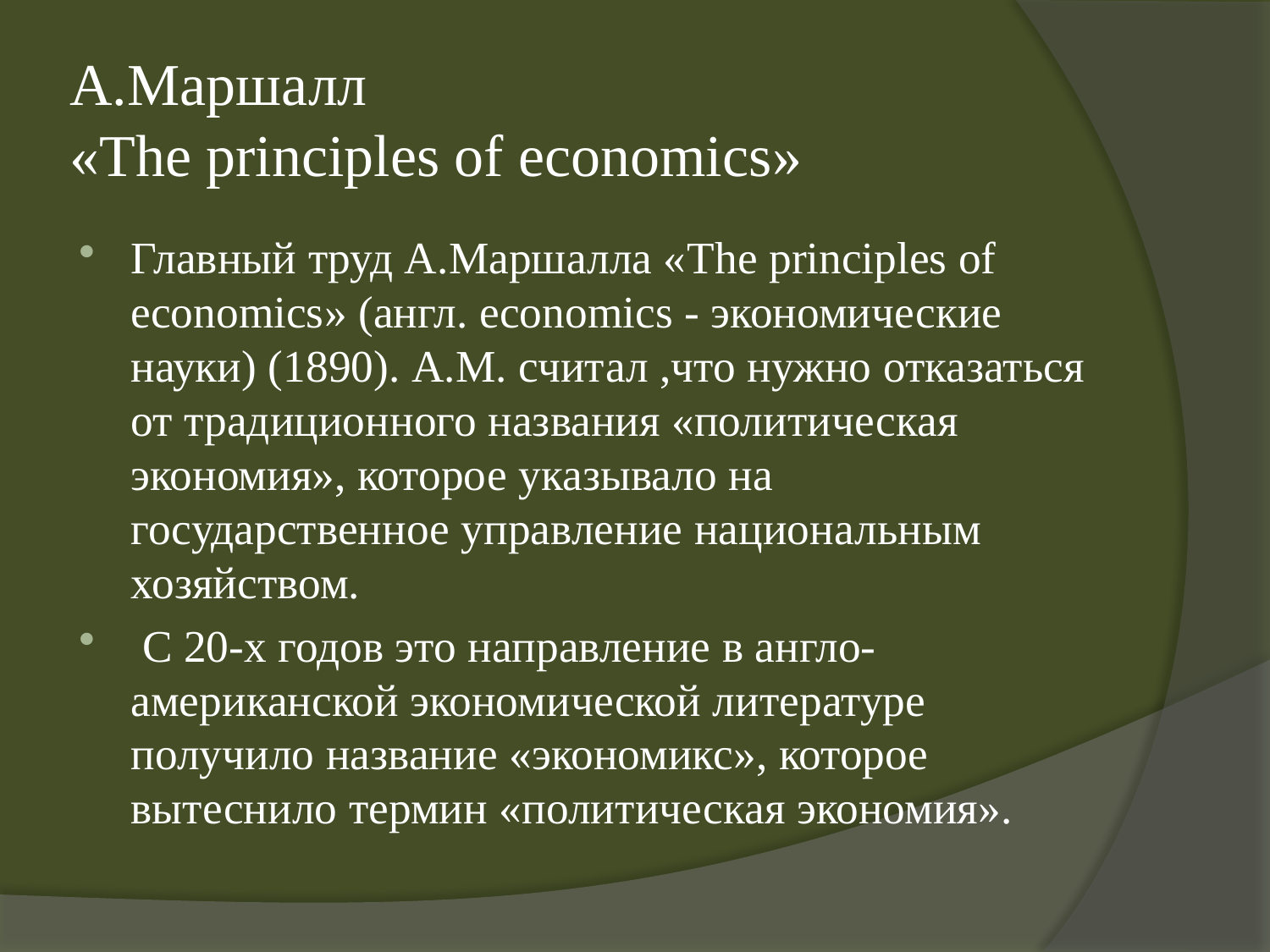

# А.Маршалл «The principles of economics»
Главный труд А.Маршалла «The principles of economics» (англ. economics - экономические науки) (1890). А.М. считал ,что нужно отказаться от традиционного названия «политическая экономия», которое указывало на государственное управление национальным хозяйством.
 С 20-х годов это направление в англо-американской экономической литературе получило название «экономикс», которое вытеснило термин «политическая экономия».